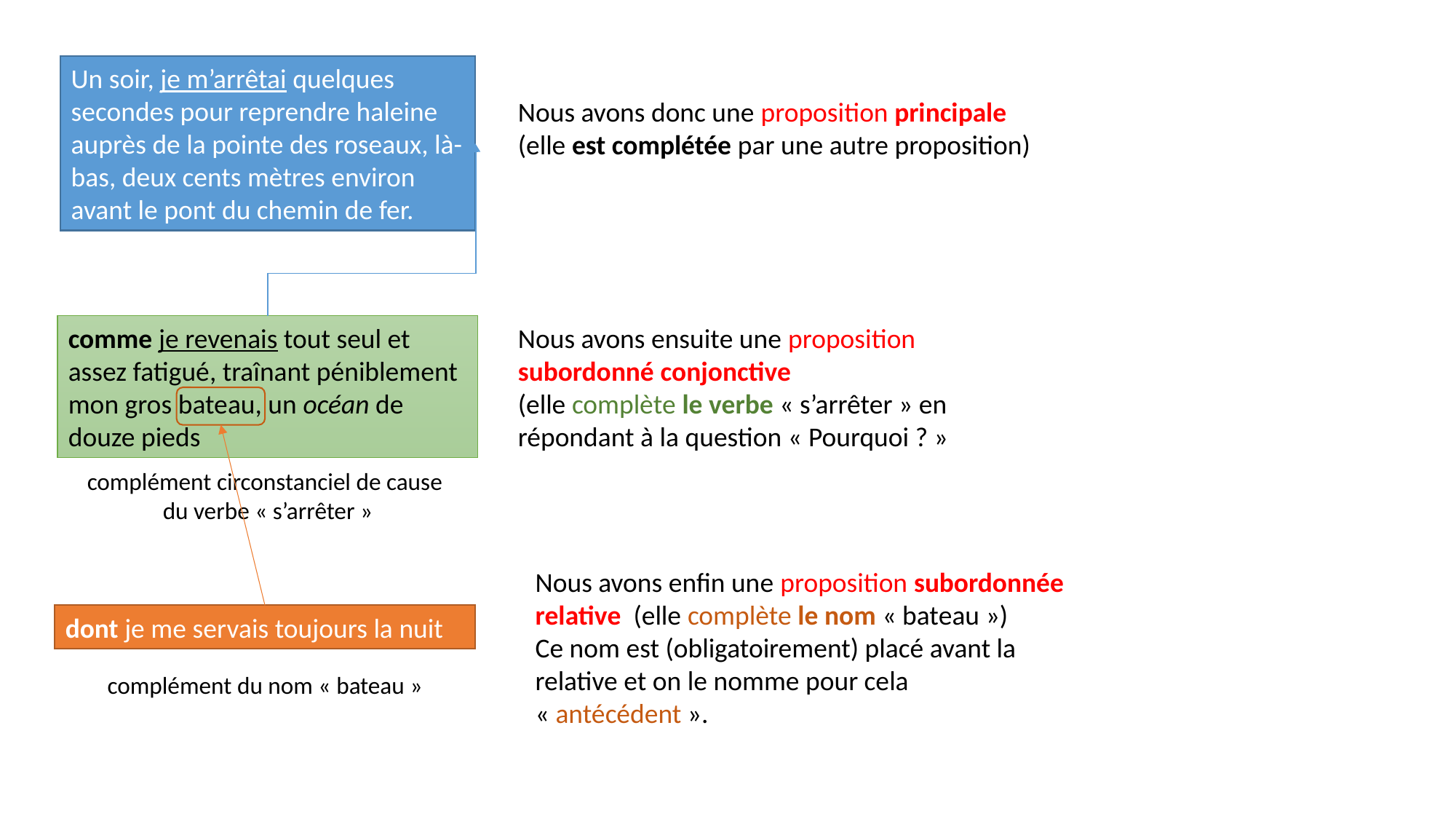

Un soir, je m’arrêtai quelques secondes pour reprendre haleine auprès de la pointe des roseaux, là-bas, deux cents mètres environ avant le pont du chemin de fer.
Nous avons donc une proposition principale
(elle est complétée par une autre proposition)

Nous avons ensuite une proposition subordonné conjonctive
(elle complète le verbe « s’arrêter » en répondant à la question « Pourquoi ? »

comme je revenais tout seul et assez fatigué, traînant péniblement mon gros bateau, un océan de douze pieds

complément circonstanciel de cause
du verbe « s’arrêter »
Nous avons enfin une proposition subordonnée relative  (elle complète le nom « bateau »)
Ce nom est (obligatoirement) placé avant la relative et on le nomme pour cela « antécédent ».

dont je me servais toujours la nuit
complément du nom « bateau »